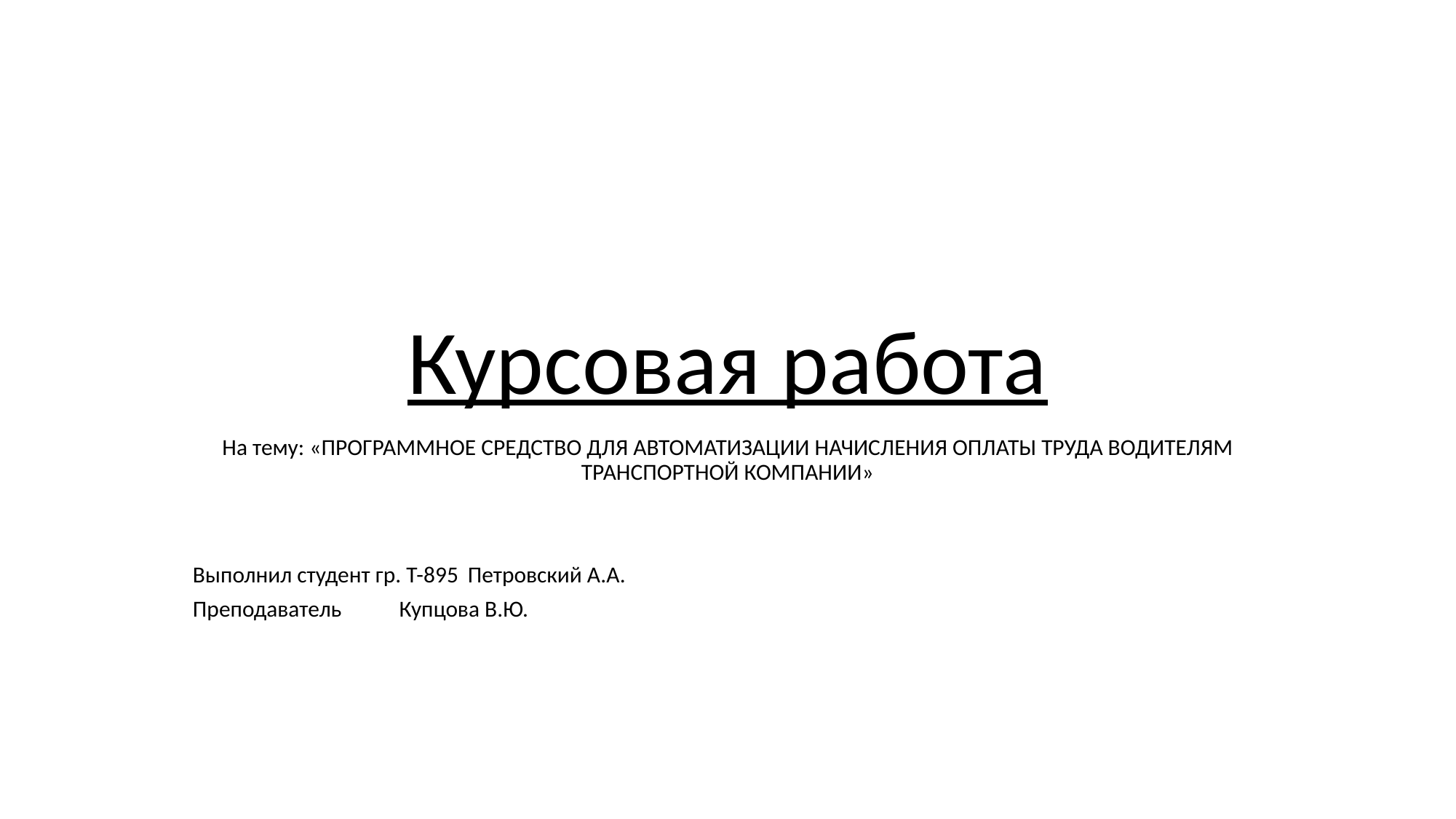

# Курсовая работа
На тему: «ПРОГРАММНОЕ СРЕДСТВО ДЛЯ АВТОМАТИЗАЦИИ НАЧИСЛЕНИЯ ОПЛАТЫ ТРУДА ВОДИТЕЛЯМ ТРАНСПОРТНОЙ КОМПАНИИ»

Выполнил студент гр. Т-895 					Петровский А.А.
Преподаватель 						Купцова В.Ю.